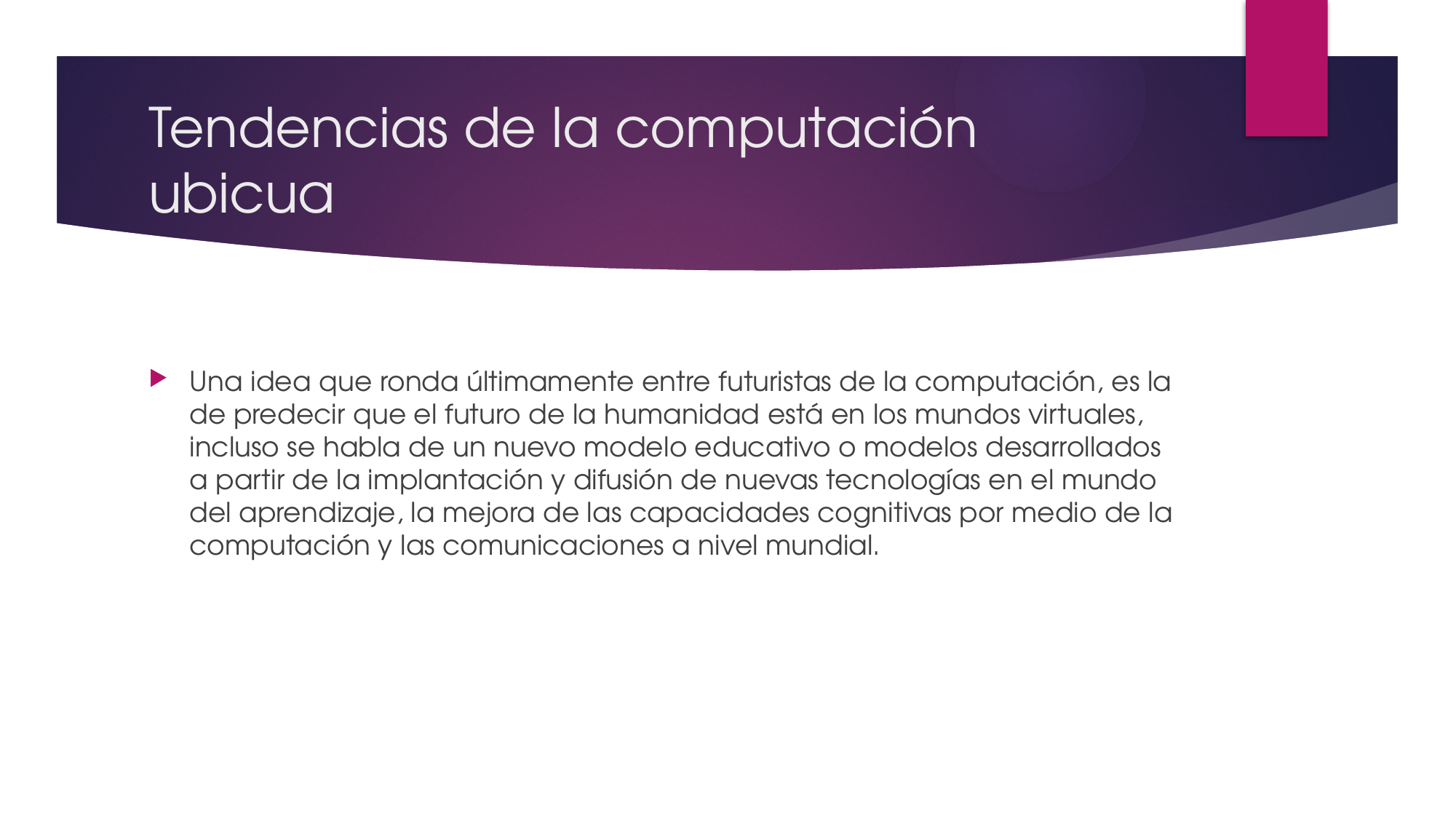

# Tendencias de la computación ubicua

Una idea que ronda últimamente entre futuristas de la computación, es la de predecir que el futuro de la humanidad está en los mundos virtuales, incluso se habla de un nuevo modelo educativo o modelos desarrollados a partir de la implantación y difusión de nuevas tecnologías en el mundo del aprendizaje, la mejora de las capacidades cognitivas por medio de la computación y las comunicaciones a nivel mundial.